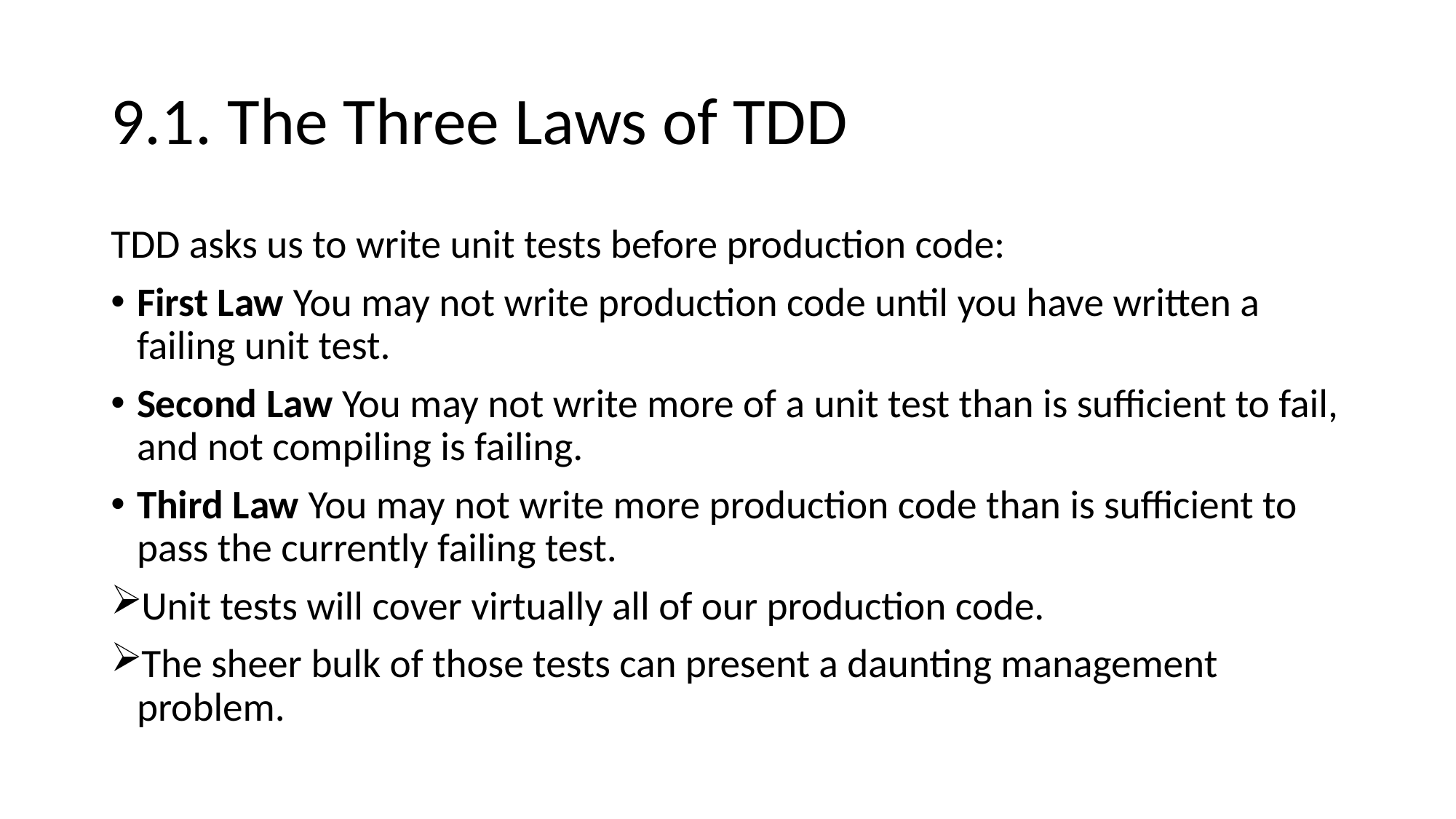

# 9.1. The Three Laws of TDD
TDD asks us to write unit tests before production code:
First Law You may not write production code until you have written a failing unit test.
Second Law You may not write more of a unit test than is sufficient to fail, and not compiling is failing.
Third Law You may not write more production code than is sufficient to pass the currently failing test.
Unit tests will cover virtually all of our production code.
The sheer bulk of those tests can present a daunting management problem.